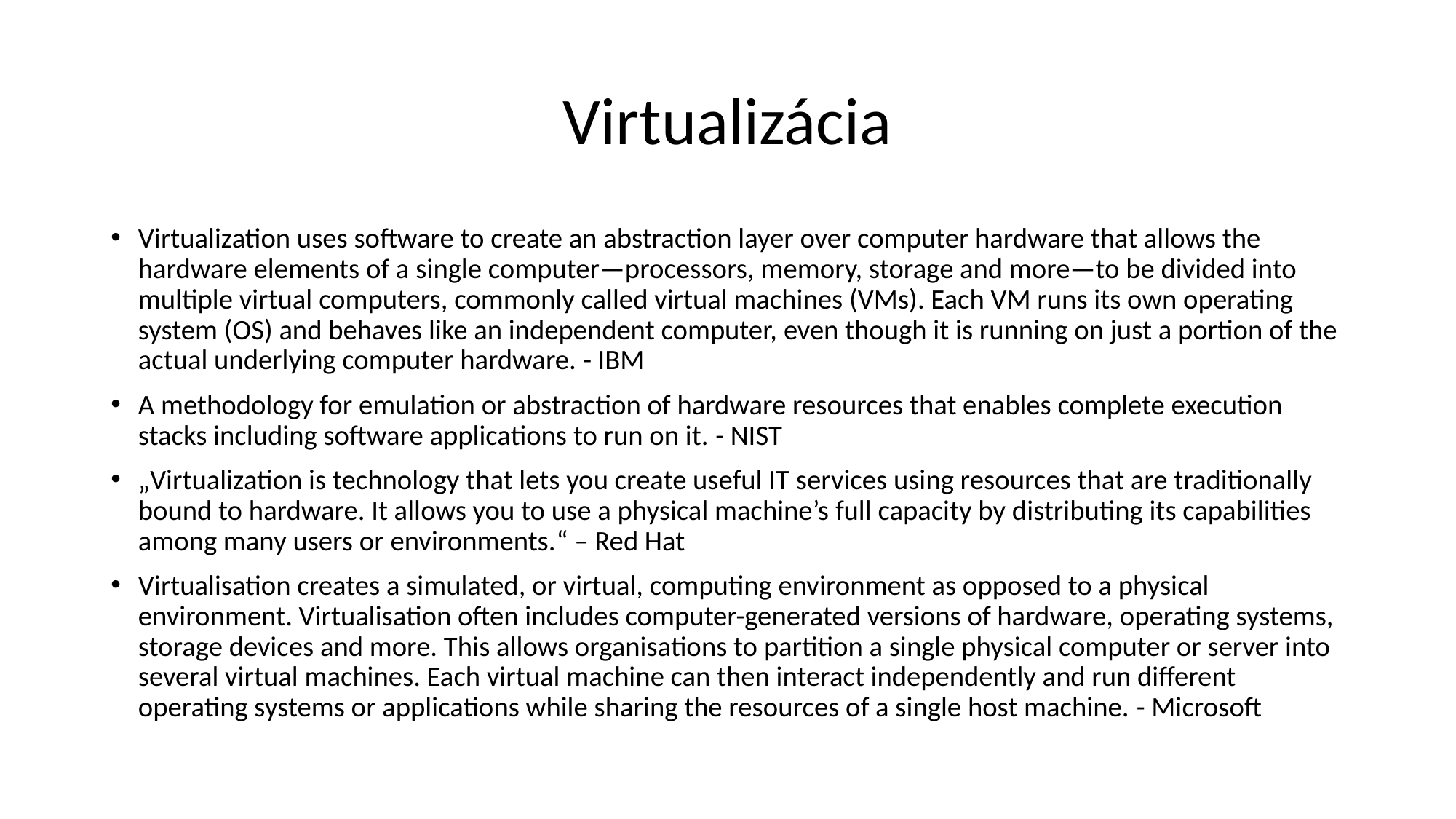

# Virtualizácia
Virtualization uses software to create an abstraction layer over computer hardware that allows the hardware elements of a single computer—processors, memory, storage and more—to be divided into multiple virtual computers, commonly called virtual machines (VMs). Each VM runs its own operating system (OS) and behaves like an independent computer, even though it is running on just a portion of the actual underlying computer hardware. - IBM
A methodology for emulation or abstraction of hardware resources that enables complete execution stacks including software applications to run on it. - NIST
„Virtualization is technology that lets you create useful IT services using resources that are traditionally bound to hardware. It allows you to use a physical machine’s full capacity by distributing its capabilities among many users or environments.“ – Red Hat
Virtualisation creates a simulated, or virtual, computing environment as opposed to a physical environment. Virtualisation often includes computer-generated versions of hardware, operating systems, storage devices and more. This allows organisations to partition a single physical computer or server into several virtual machines. Each virtual machine can then interact independently and run different operating systems or applications while sharing the resources of a single host machine. - Microsoft